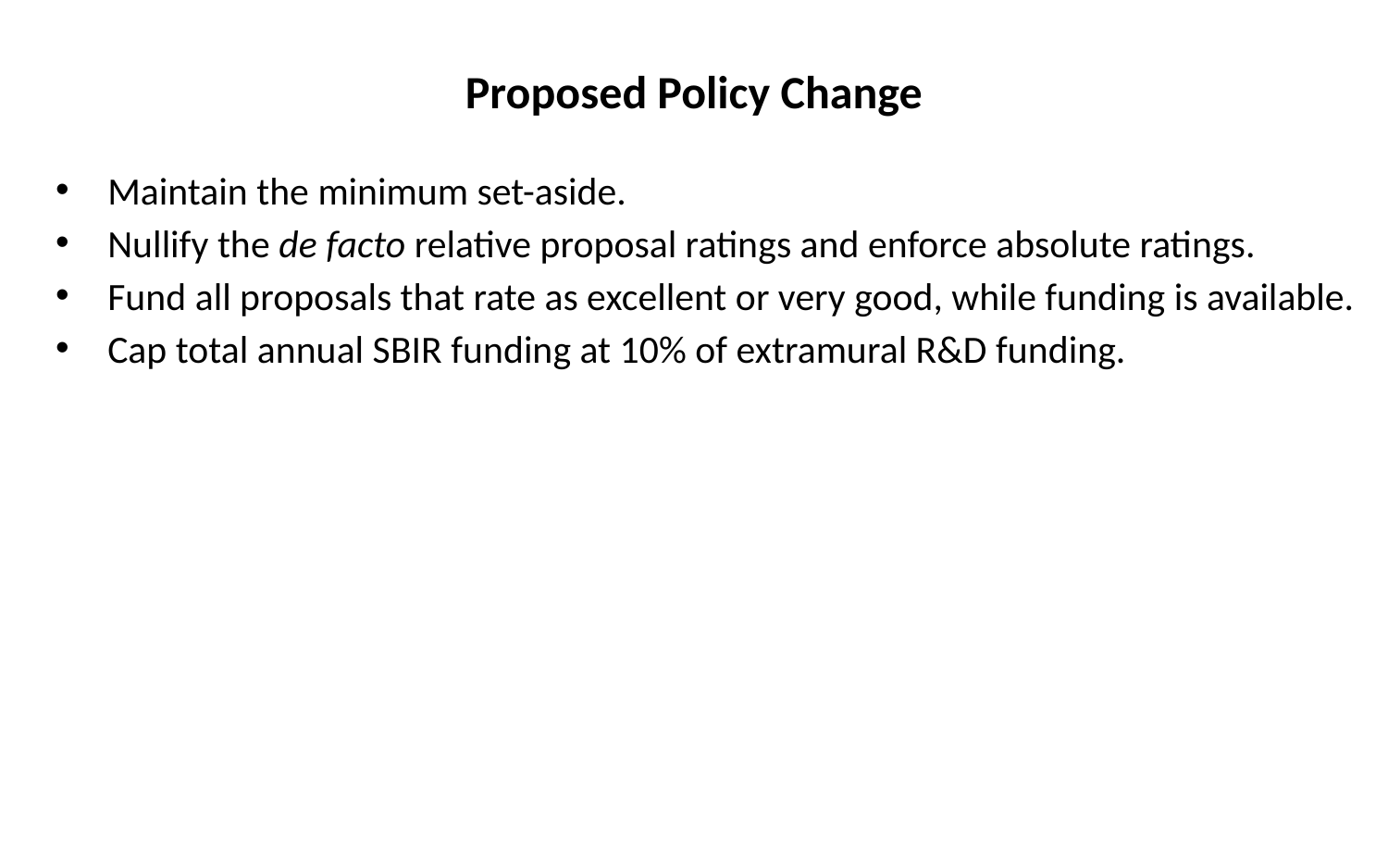

Proposed Policy Change
Maintain the minimum set-aside.
Nullify the de facto relative proposal ratings and enforce absolute ratings.
Fund all proposals that rate as excellent or very good, while funding is available.
Cap total annual SBIR funding at 10% of extramural R&D funding.